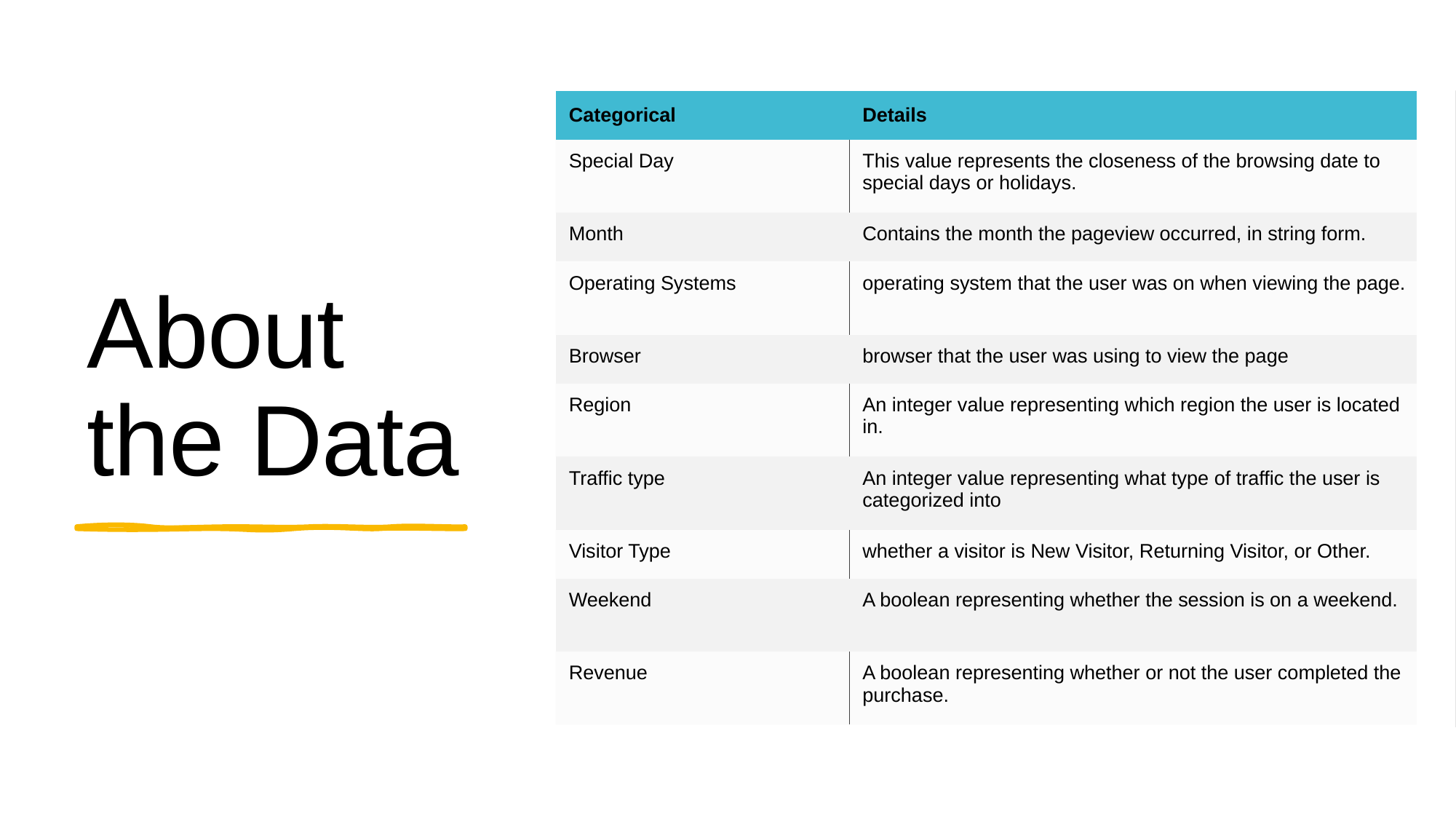

# About the Data
| Categorical | Details |
| --- | --- |
| Special Day | This value represents the closeness of the browsing date to special days or holidays. |
| Month | Contains the month the pageview occurred, in string form. |
| Operating Systems | operating system that the user was on when viewing the page. |
| Browser | browser that the user was using to view the page |
| Region | An integer value representing which region the user is located in. |
| Traffic type | An integer value representing what type of traffic the user is categorized into |
| Visitor Type | whether a visitor is New Visitor, Returning Visitor, or Other. |
| Weekend | A boolean representing whether the session is on a weekend. |
| Revenue | A boolean representing whether or not the user completed the purchase. |